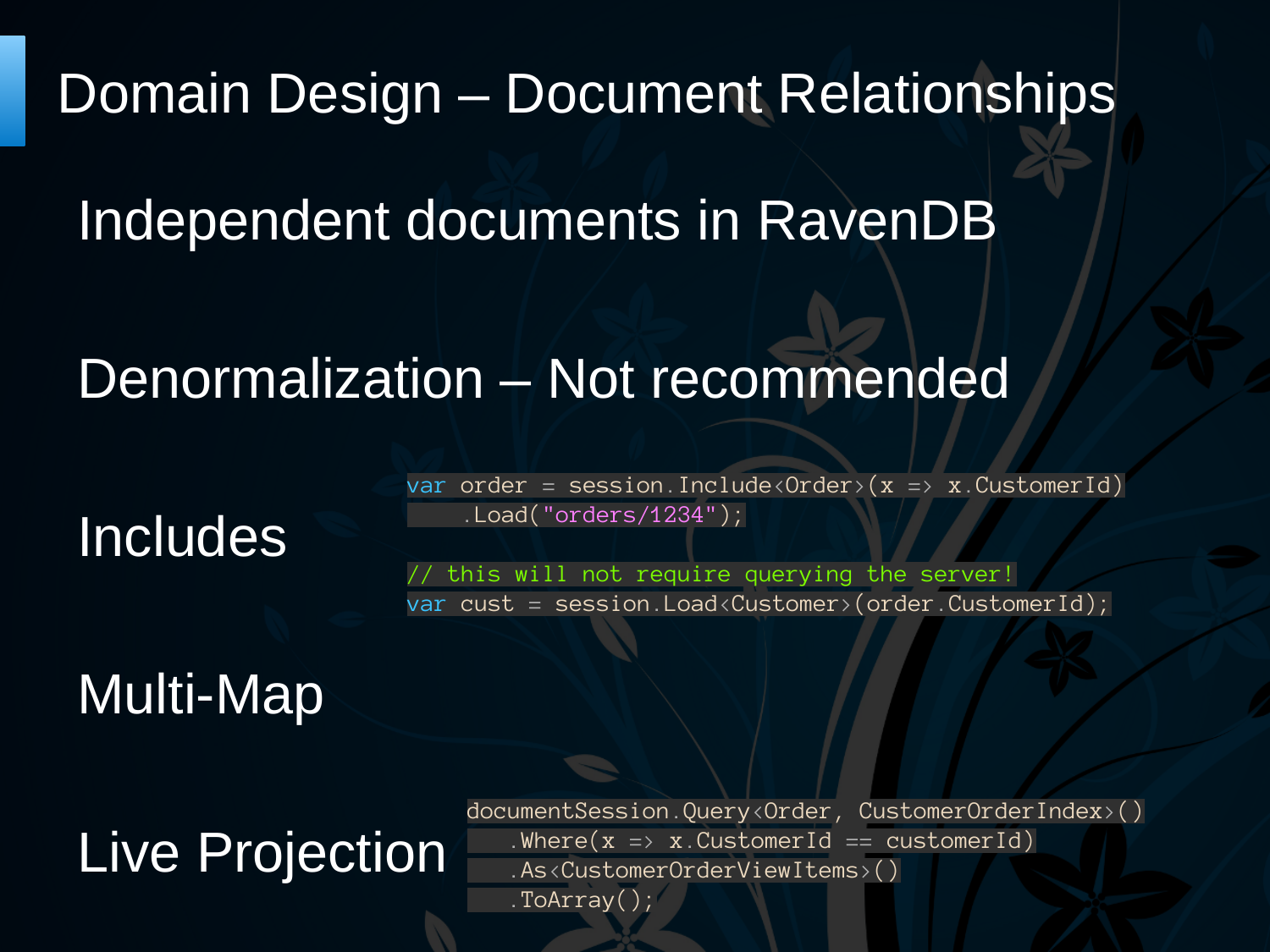

# Domain Design – Document Relationships
Independent documents in RavenDB

Denormalization – Not recommended

Includes

Multi-Map

Live Projection
var order = session.Include<Order>(x => x.CustomerId)
    .Load("orders/1234");

// this will not require querying the server!
var cust = session.Load<Customer>(order.CustomerId);
documentSession.Query<Order, CustomerOrderIndex>()
   .Where(x => x.CustomerId == customerId)
   .As<CustomerOrderViewItems>()
   .ToArray();